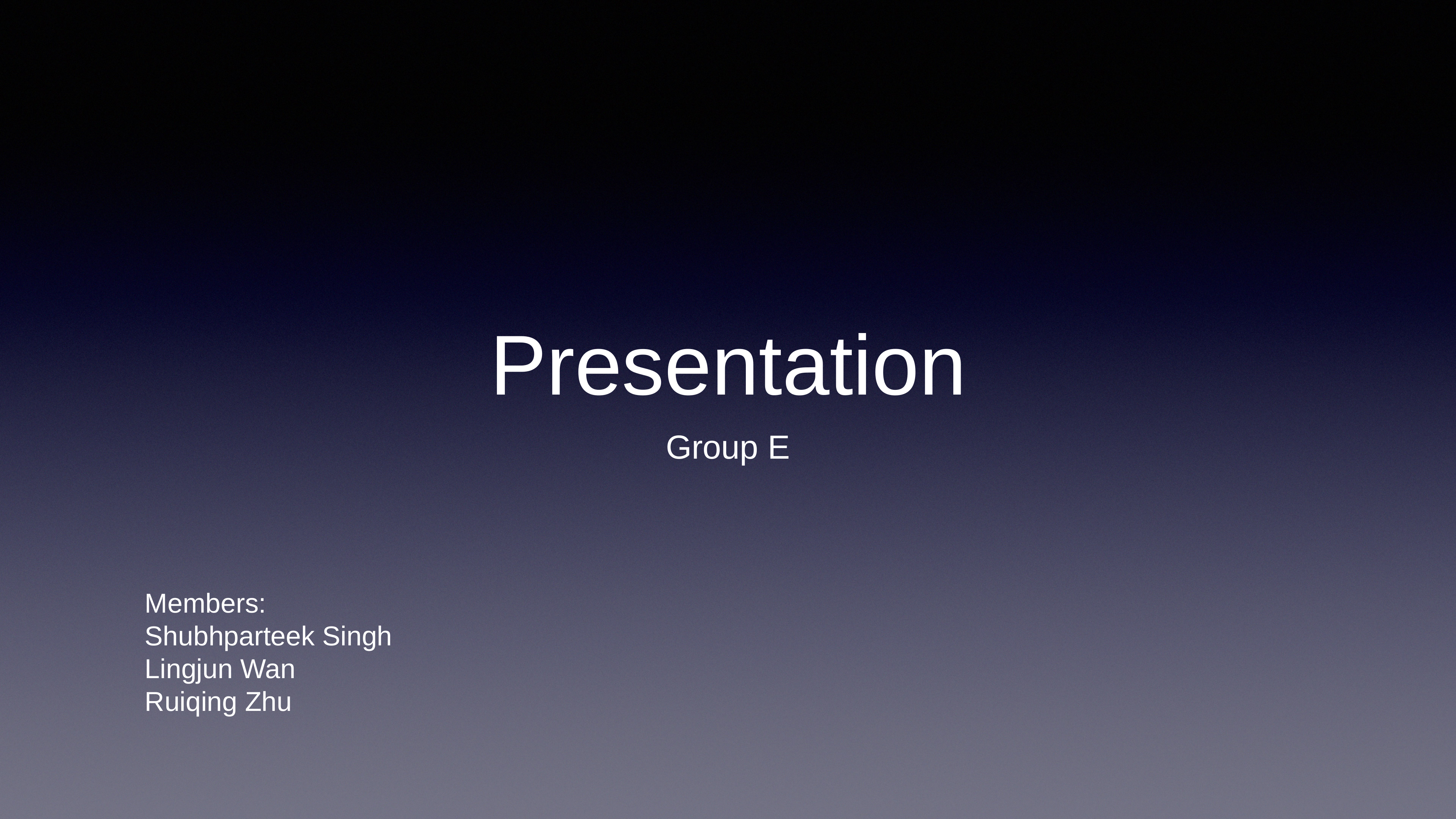

# Presentation
Group E

Members:
Shubhparteek Singh
Lingjun Wan
Ruiqing Zhu